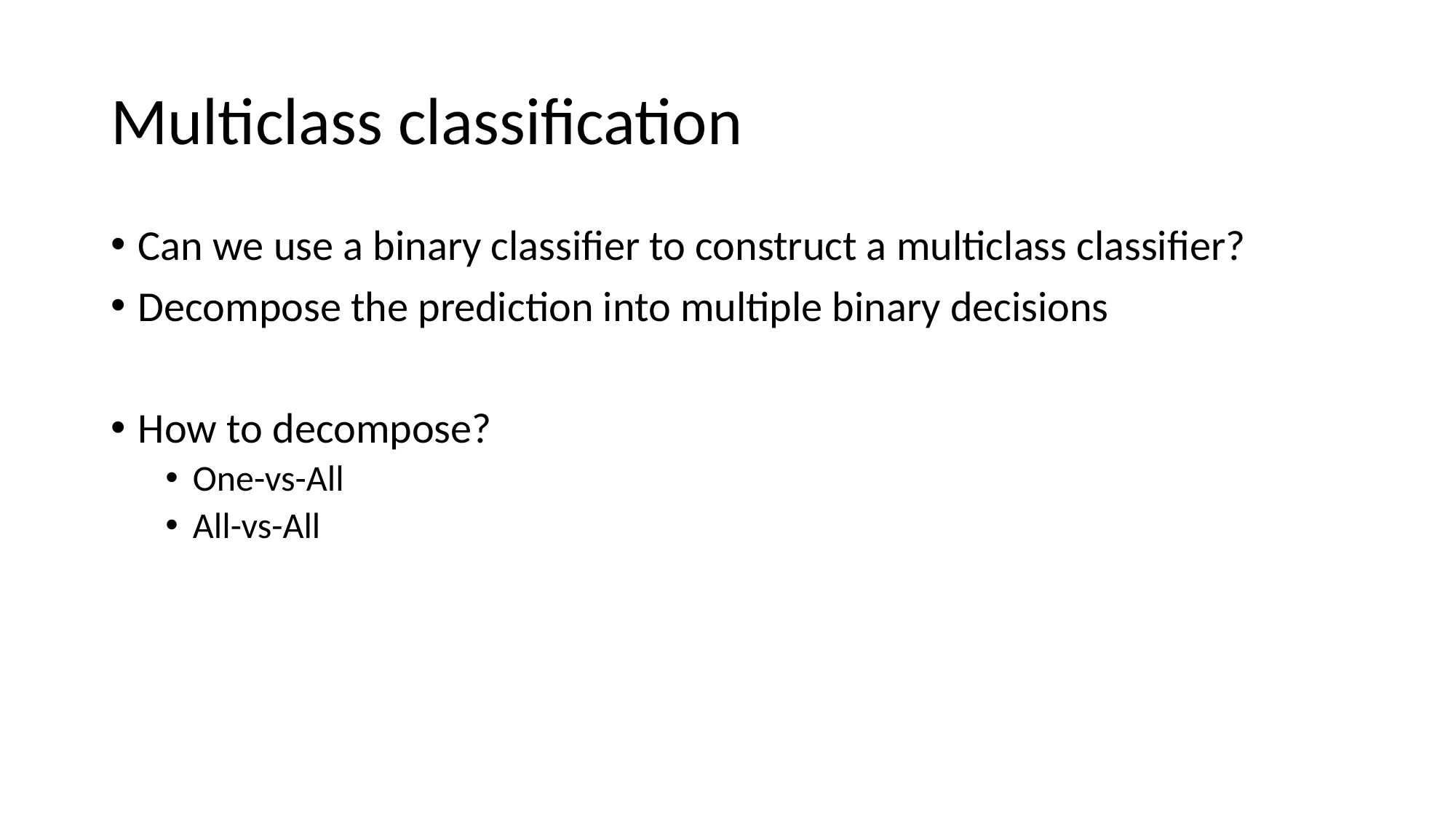

# Multiclass classification
Can we use a binary classifier to construct a multiclass classifier?
Decompose the prediction into multiple binary decisions

How to decompose?
One-vs-All
All-vs-All